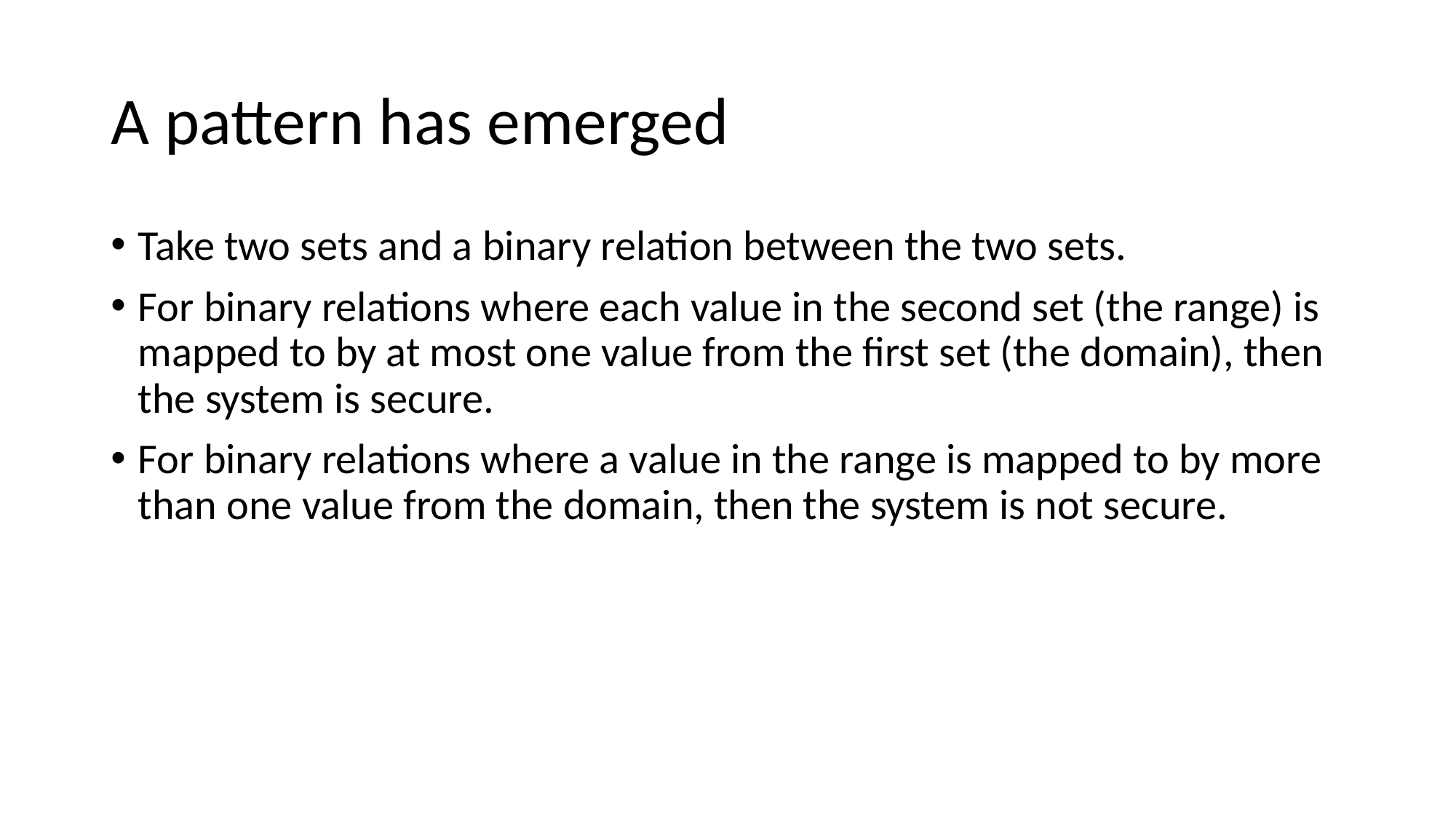

# A pattern has emerged
Take two sets and a binary relation between the two sets.
For binary relations where each value in the second set (the range) is mapped to by at most one value from the first set (the domain), then the system is secure.
For binary relations where a value in the range is mapped to by more than one value from the domain, then the system is not secure.